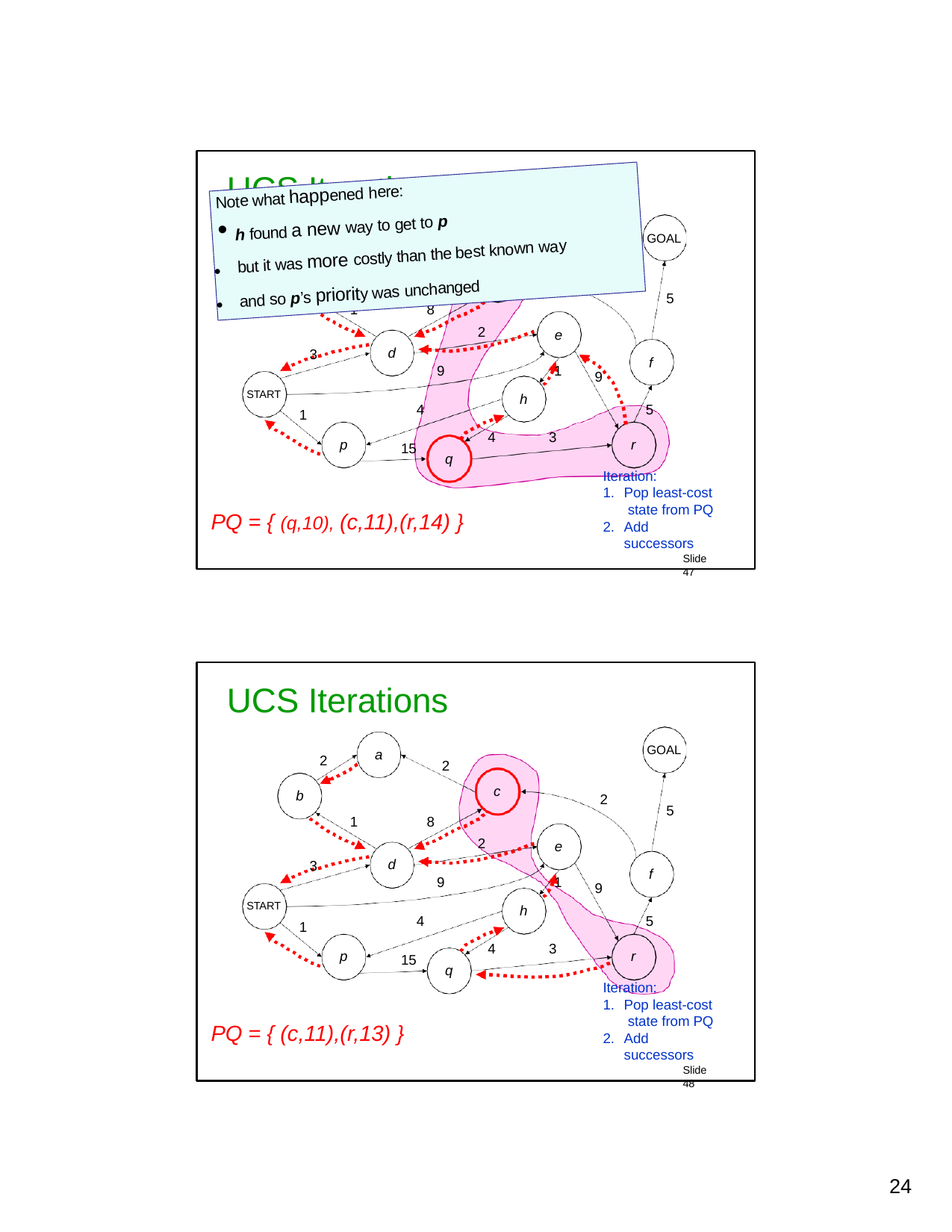

# UCS Iterations
Note what happened here:

h found a new way to get to p
GOAL
a
2
2
but it was more costly than the best known way
•
c
b
2
and so p’s priority was unchanged
5
•
1
8
2
e
d
3
f
9
1
9
START
h
4
5
1
4
3
p
r
15
q
Iteration:
Pop least-cost  state from PQ
Add successors
Slide 47
PQ = { (q,10), (c,11),(r,14) }

UCS Iterations

GOAL
a
2
2
c
b
2
5
1
8
2
e
d
3
f
9
1
9
START
h
4
5
1
4
3
p
r
15
q
Iteration:
Pop least-cost  state from PQ
Add successors
Slide 48
PQ = { (c,11),(r,13) }
24